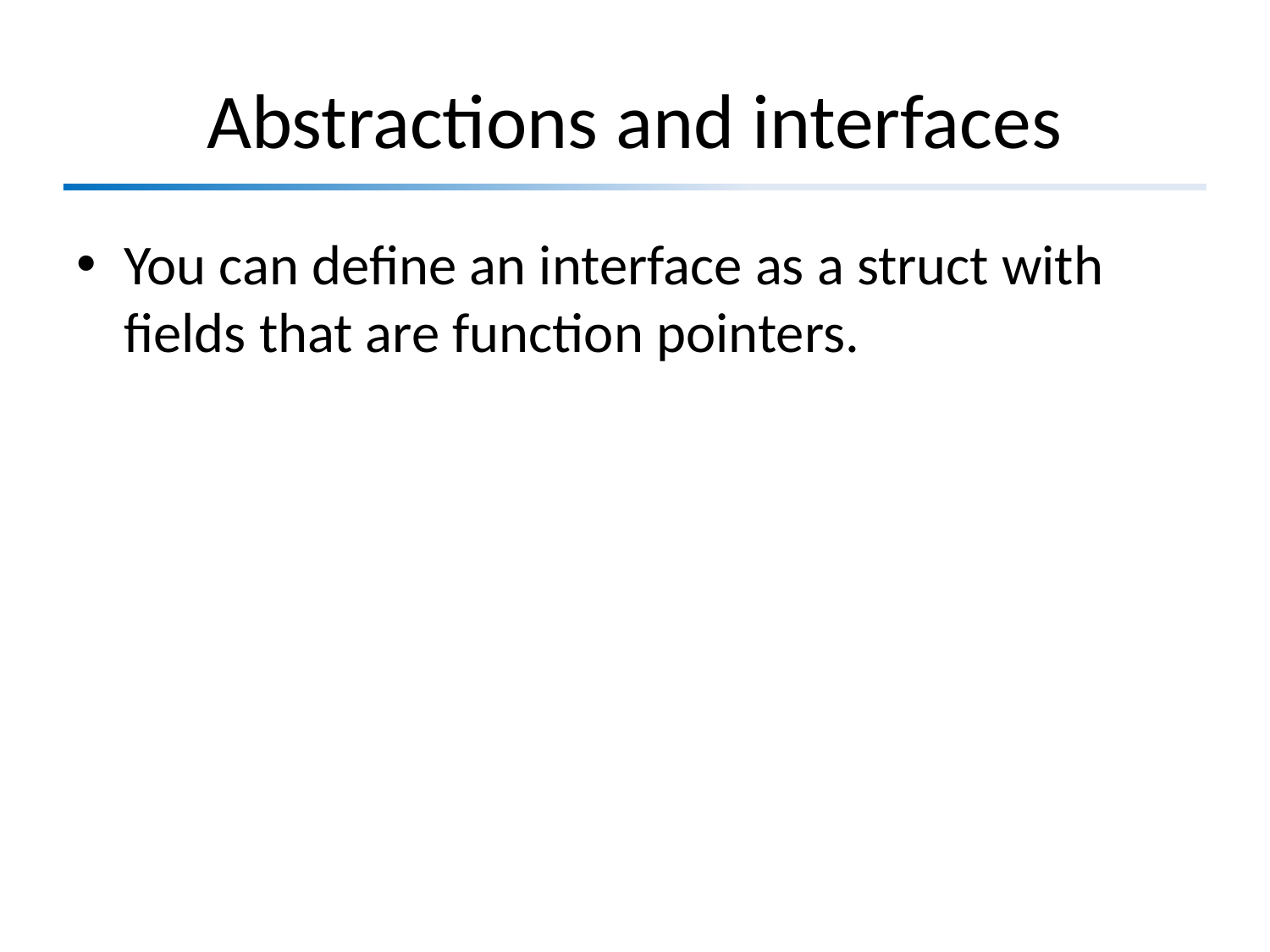

# Abstractions and interfaces
You can define an interface as a struct with fields that are function pointers.